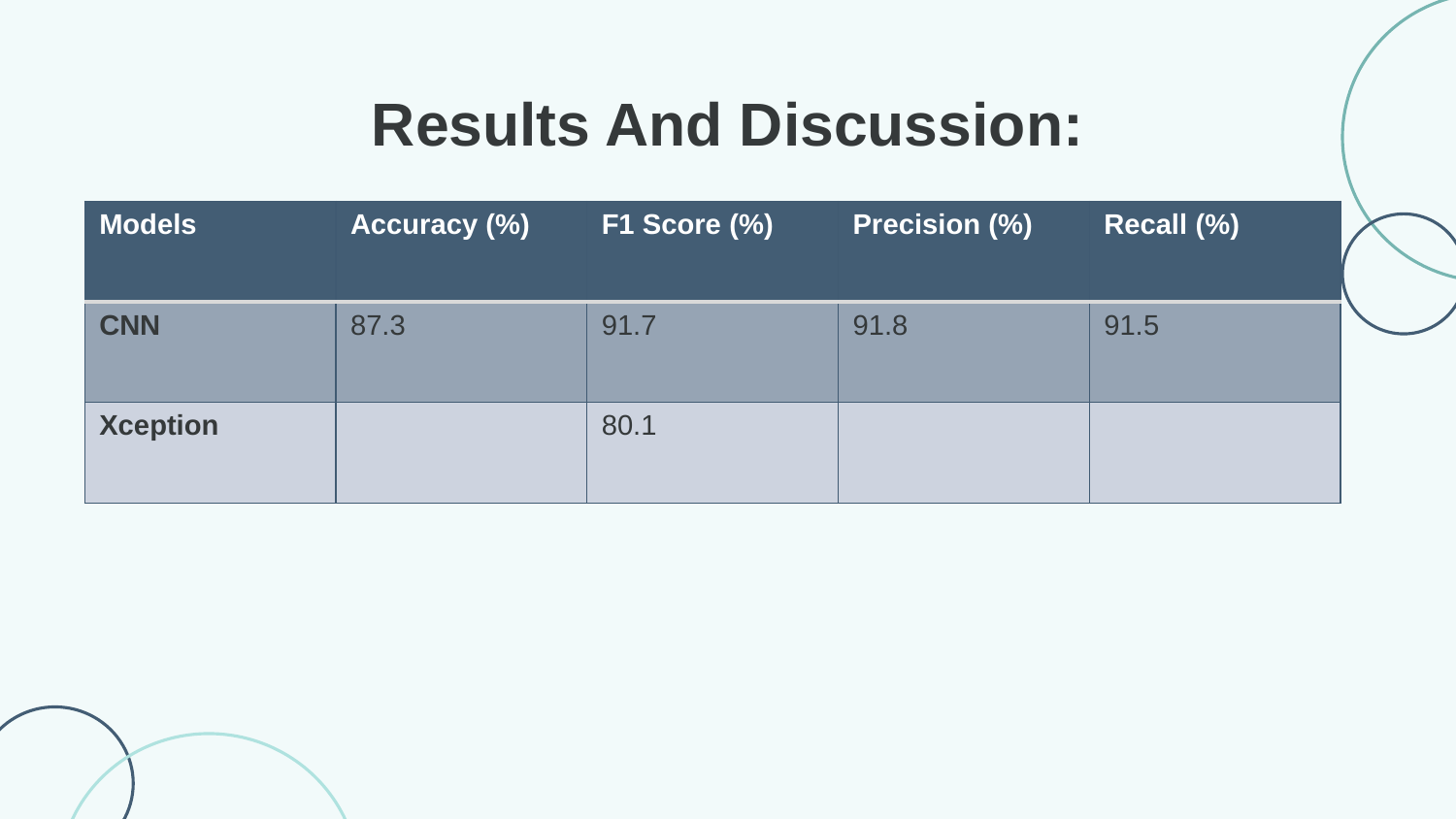

# Results And Discussion:
| Models | Accuracy (%) | F1 Score (%) | Precision (%) | Recall (%) |
| --- | --- | --- | --- | --- |
| CNN | 87.3 | 91.7 | 91.8 | 91.5 |
| Xception |  | 80.1 |  |  |